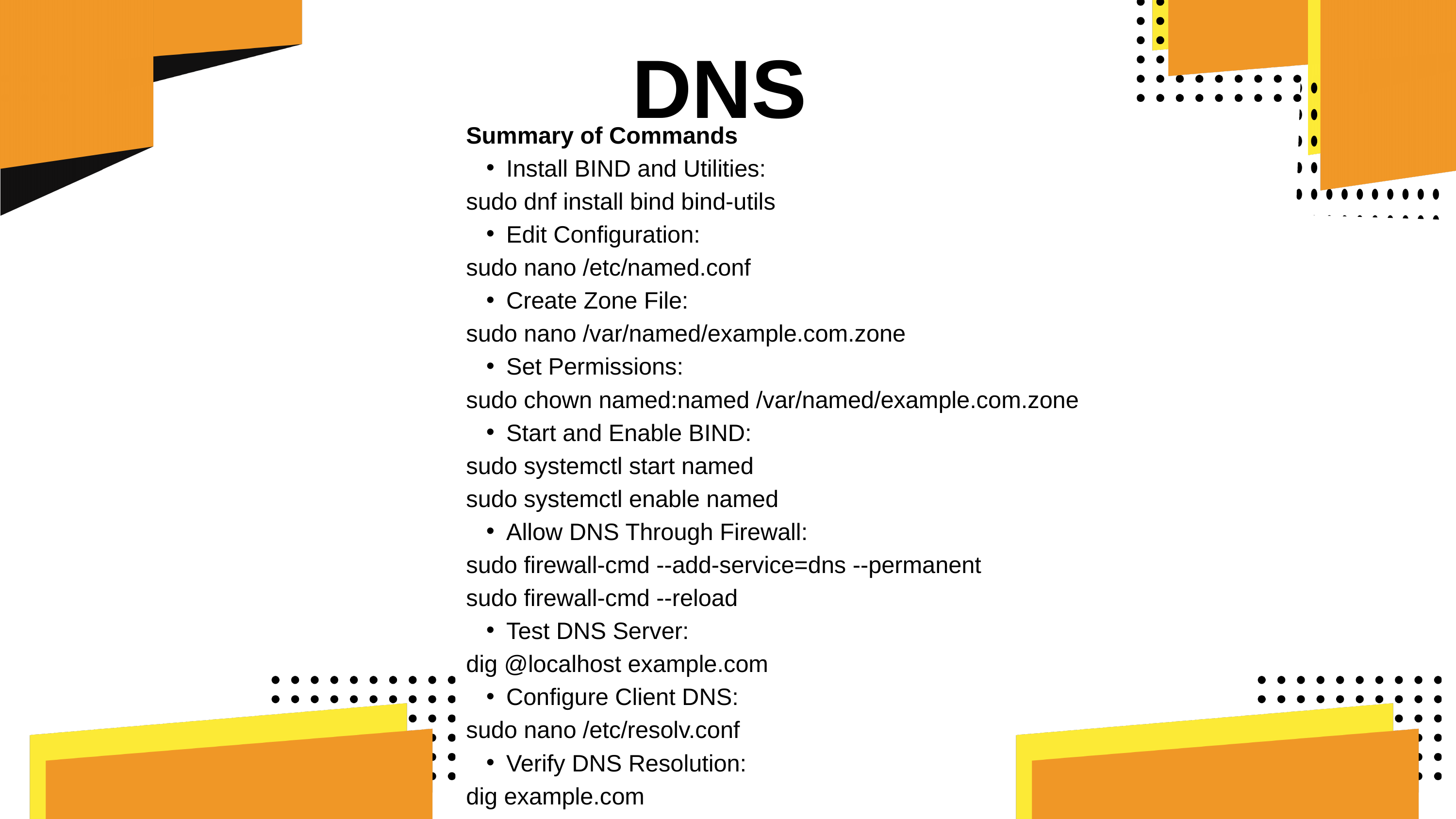

DNS
Summary of Commands
Install BIND and Utilities:
sudo dnf install bind bind-utils
Edit Configuration:
sudo nano /etc/named.conf
Create Zone File:
sudo nano /var/named/example.com.zone
Set Permissions:
sudo chown named:named /var/named/example.com.zone
Start and Enable BIND:
sudo systemctl start named
sudo systemctl enable named
Allow DNS Through Firewall:
sudo firewall-cmd --add-service=dns --permanent
sudo firewall-cmd --reload
Test DNS Server:
dig @localhost example.com
Configure Client DNS:
sudo nano /etc/resolv.conf
Verify DNS Resolution:
dig example.com